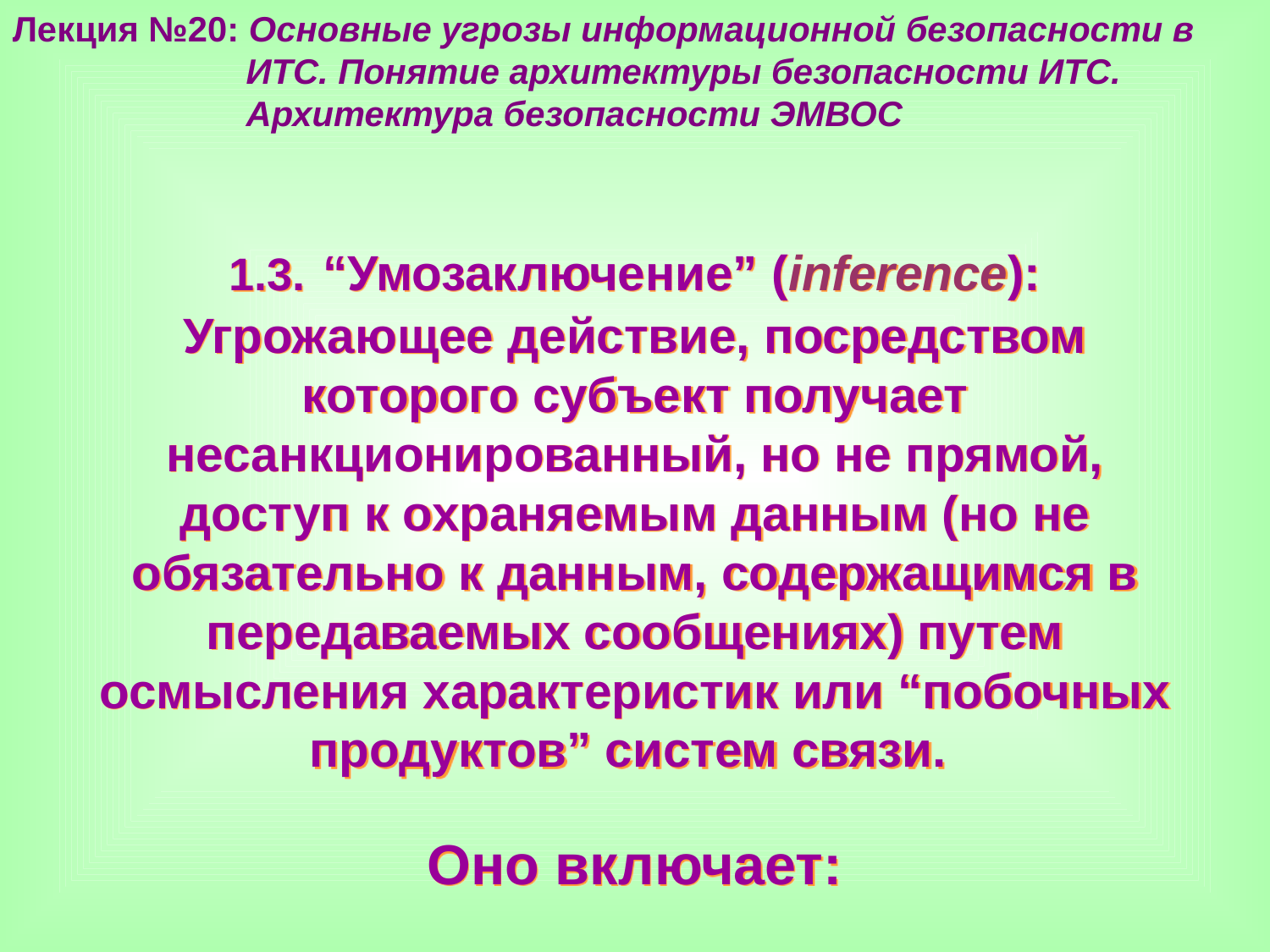

Лекция №20: Основные угрозы информационной безопасности в
                        ИТС. Понятие архитектуры безопасности ИТС.
                        Архитектура безопасности ЭМВОС
1.3. “Умозаключение” (inference): Угрожающее действие, посредством которого субъект получает несанкционированный, но не прямой, доступ к охраняемым данным (но не обязательно к данным, содержащимся в передаваемых сообщениях) путем осмысления характеристик или “побочных продуктов” систем связи.

Оно включает: